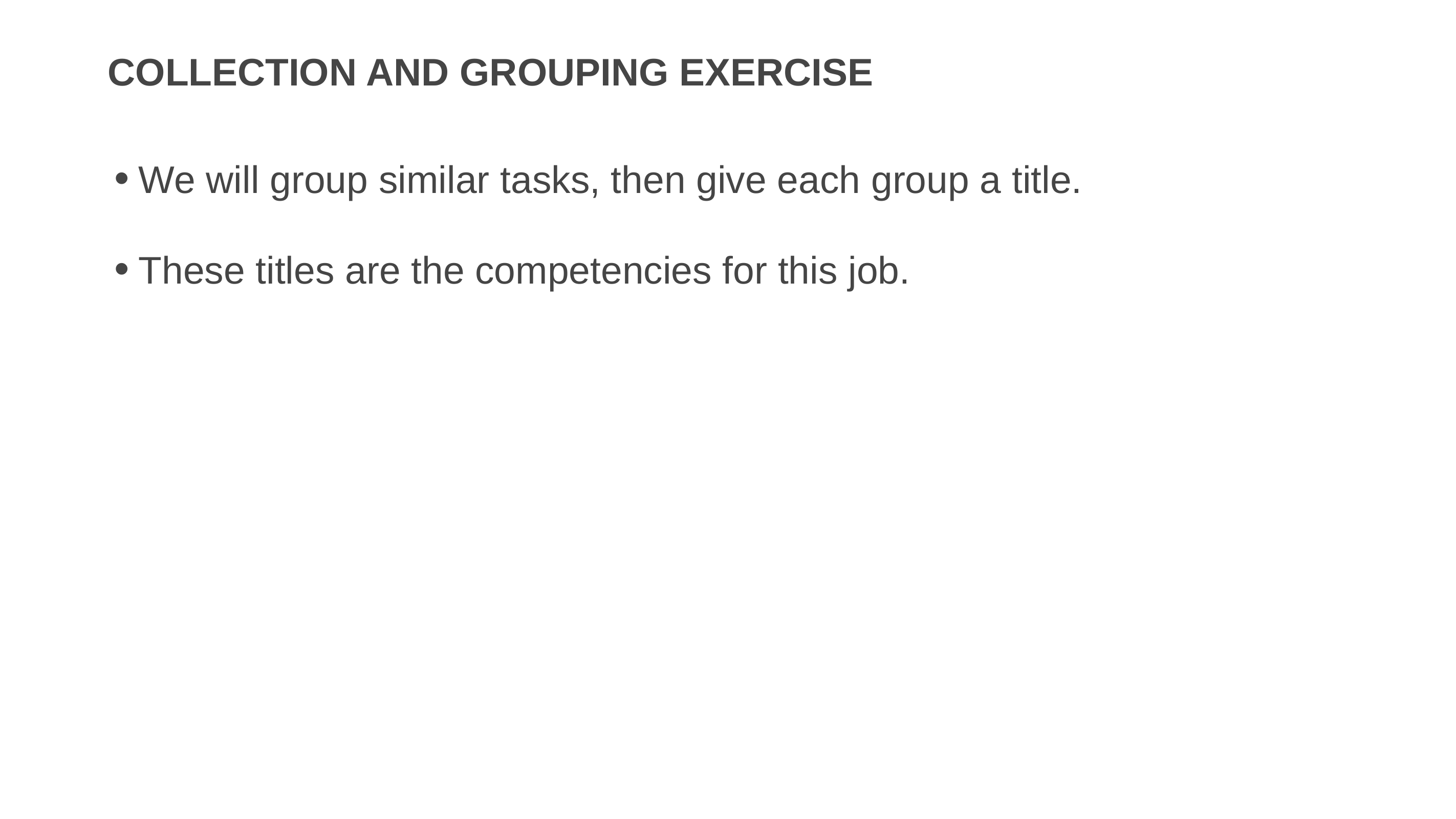

# Collection and Grouping Exercise
We will group similar tasks, then give each group a title.
These titles are the competencies for this job.